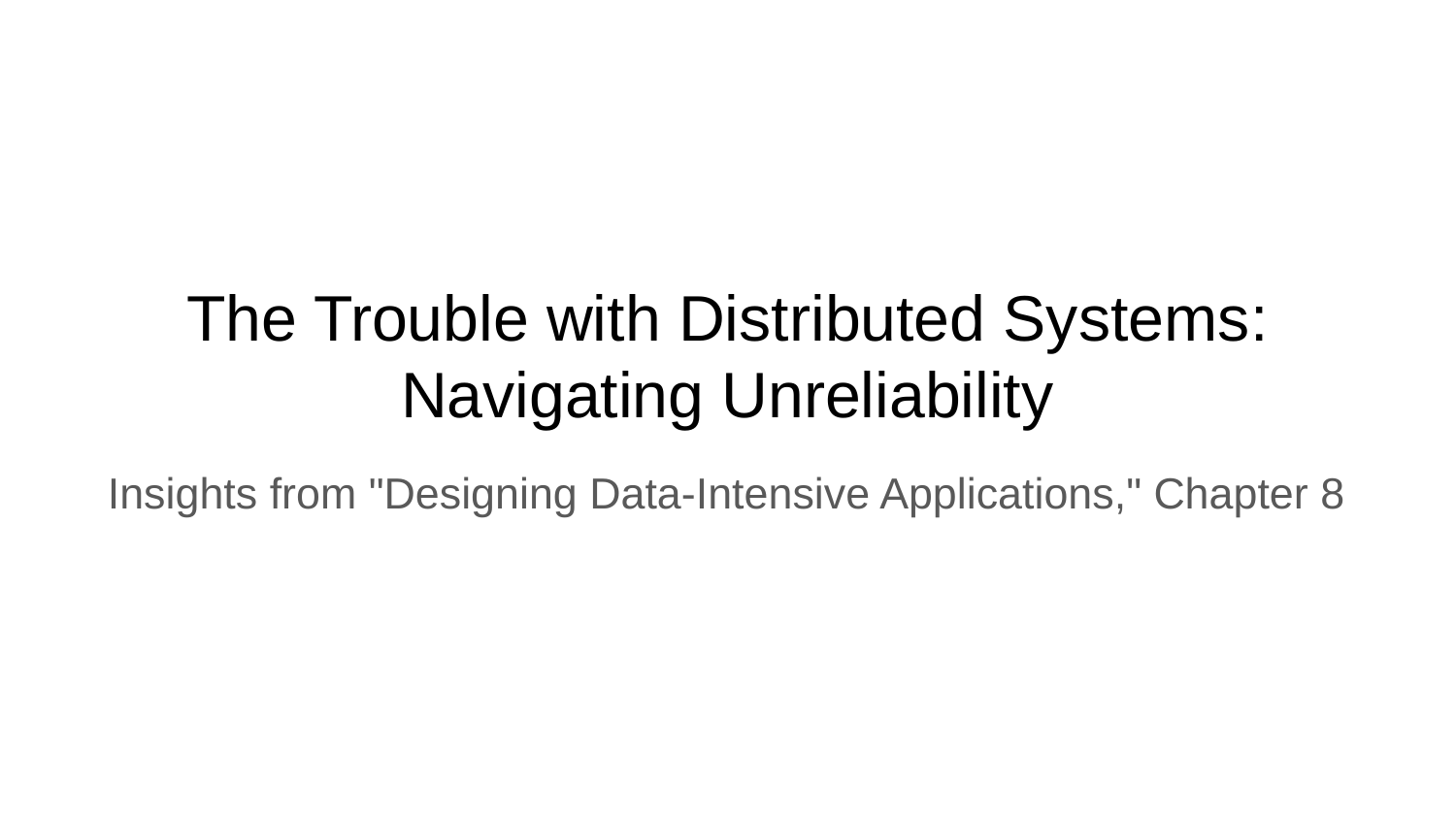

# The Trouble with Distributed Systems: Navigating Unreliability
Insights from "Designing Data-Intensive Applications," Chapter 8